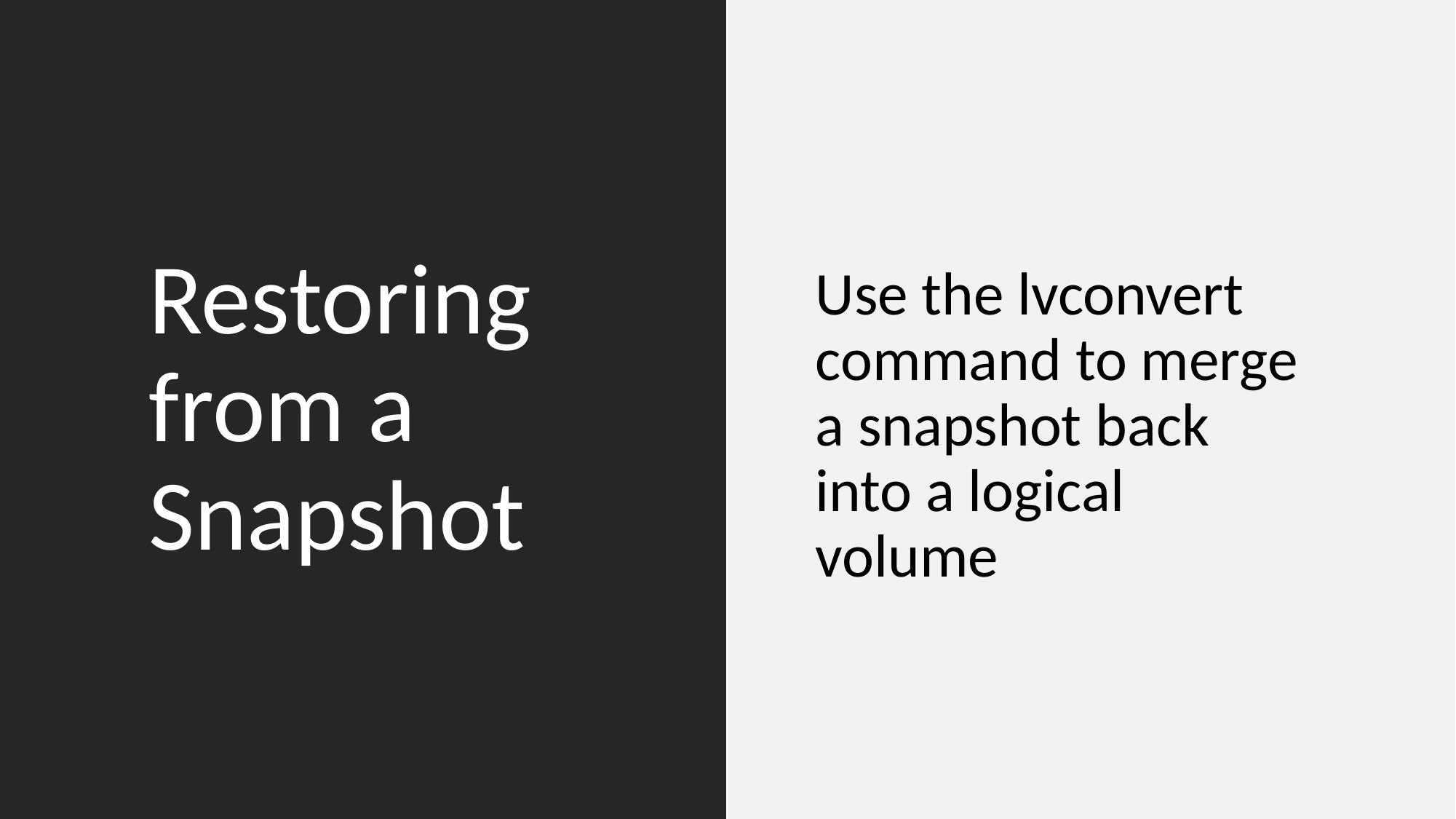

# Restoring from a Snapshot
Use the lvconvert command to merge a snapshot back into a logical volume